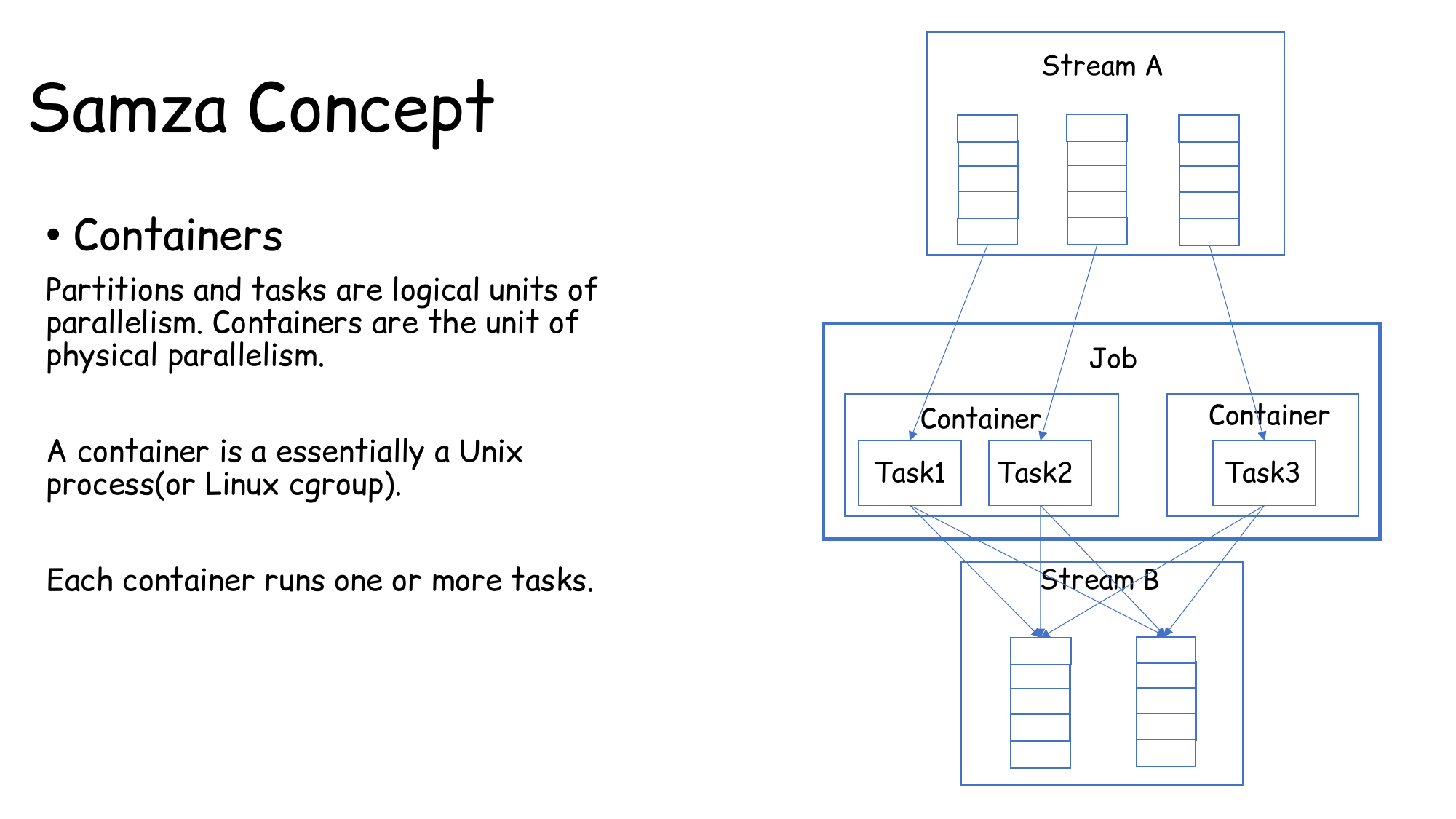

# Samza Concept

Stream A

Containers
Partitions and tasks are logical units of parallelism. Containers are the unit of physical parallelism.

A container is a essentially a Unix process(or Linux cgroup).

Each container runs one or more tasks.

Job
Container

Container

Task1
Task2
Task3
Stream B